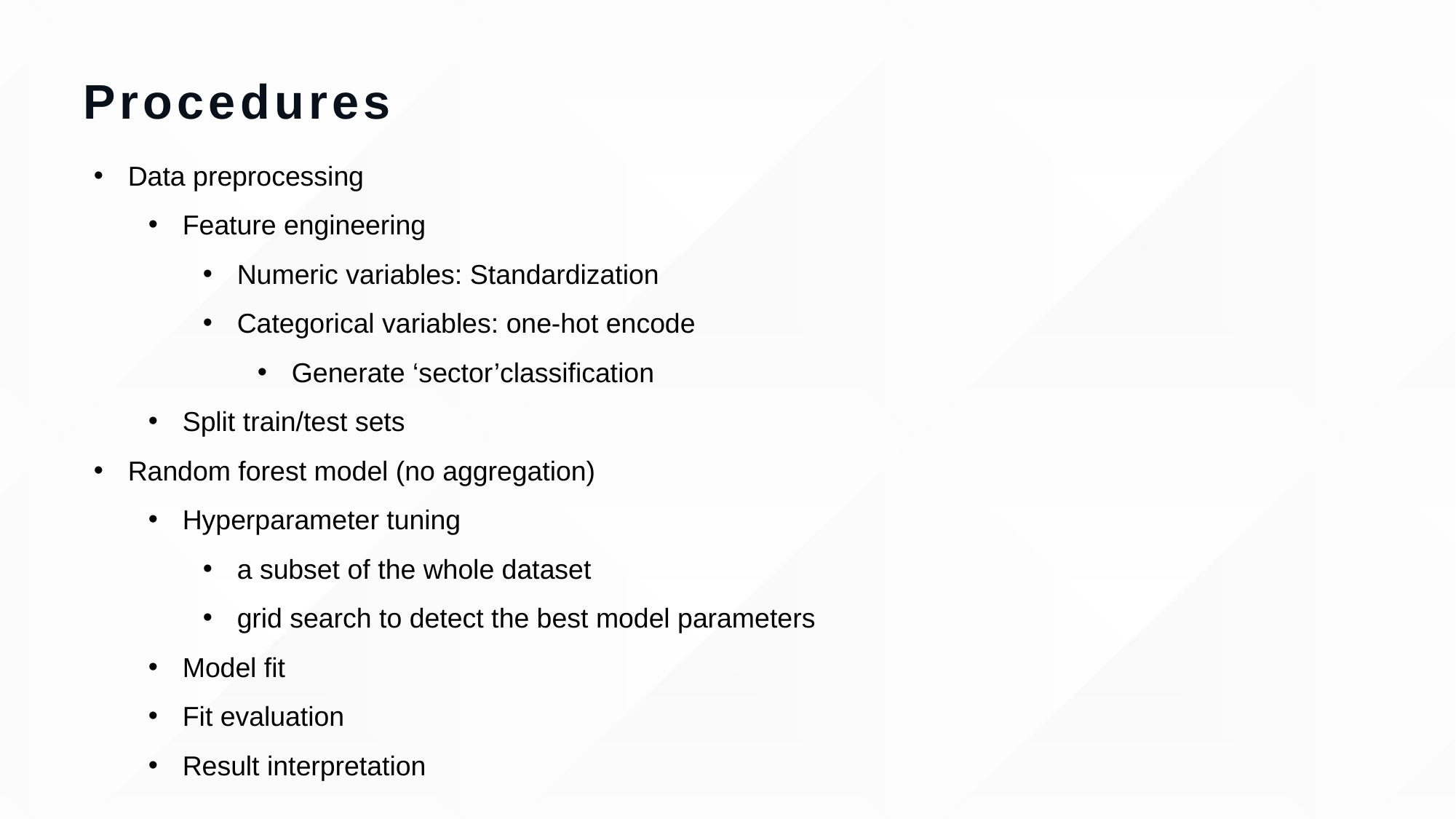

# Procedures
Data preprocessing
Feature engineering
Numeric variables: Standardization
Categorical variables: one-hot encode
Generate ‘sector’classification
Split train/test sets
Random forest model (no aggregation)
Hyperparameter tuning
a subset of the whole dataset
grid search to detect the best model parameters
Model fit
Fit evaluation
Result interpretation